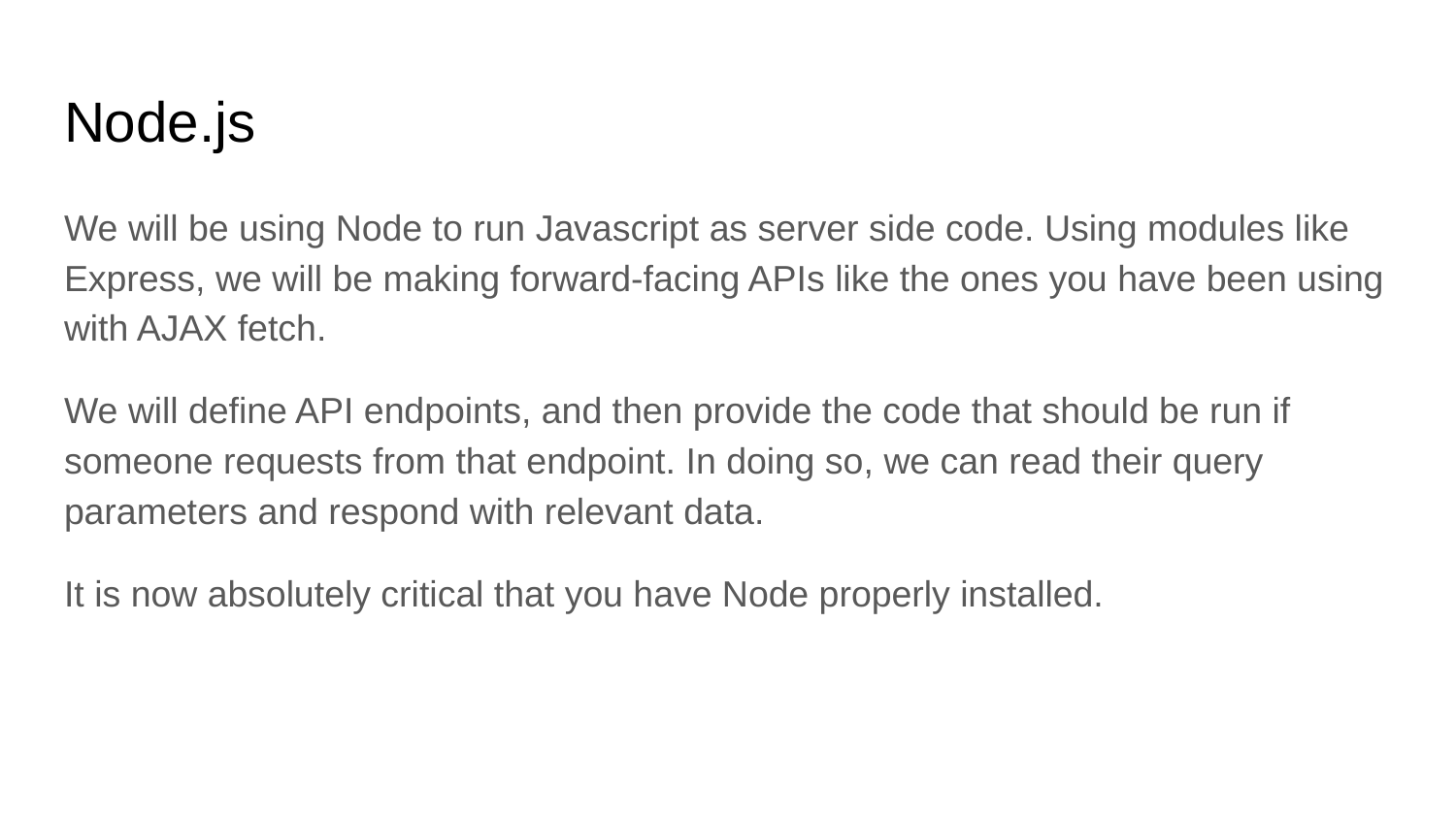

# Node.js
We will be using Node to run Javascript as server side code. Using modules like Express, we will be making forward-facing APIs like the ones you have been using with AJAX fetch.
We will define API endpoints, and then provide the code that should be run if someone requests from that endpoint. In doing so, we can read their query parameters and respond with relevant data.
It is now absolutely critical that you have Node properly installed.